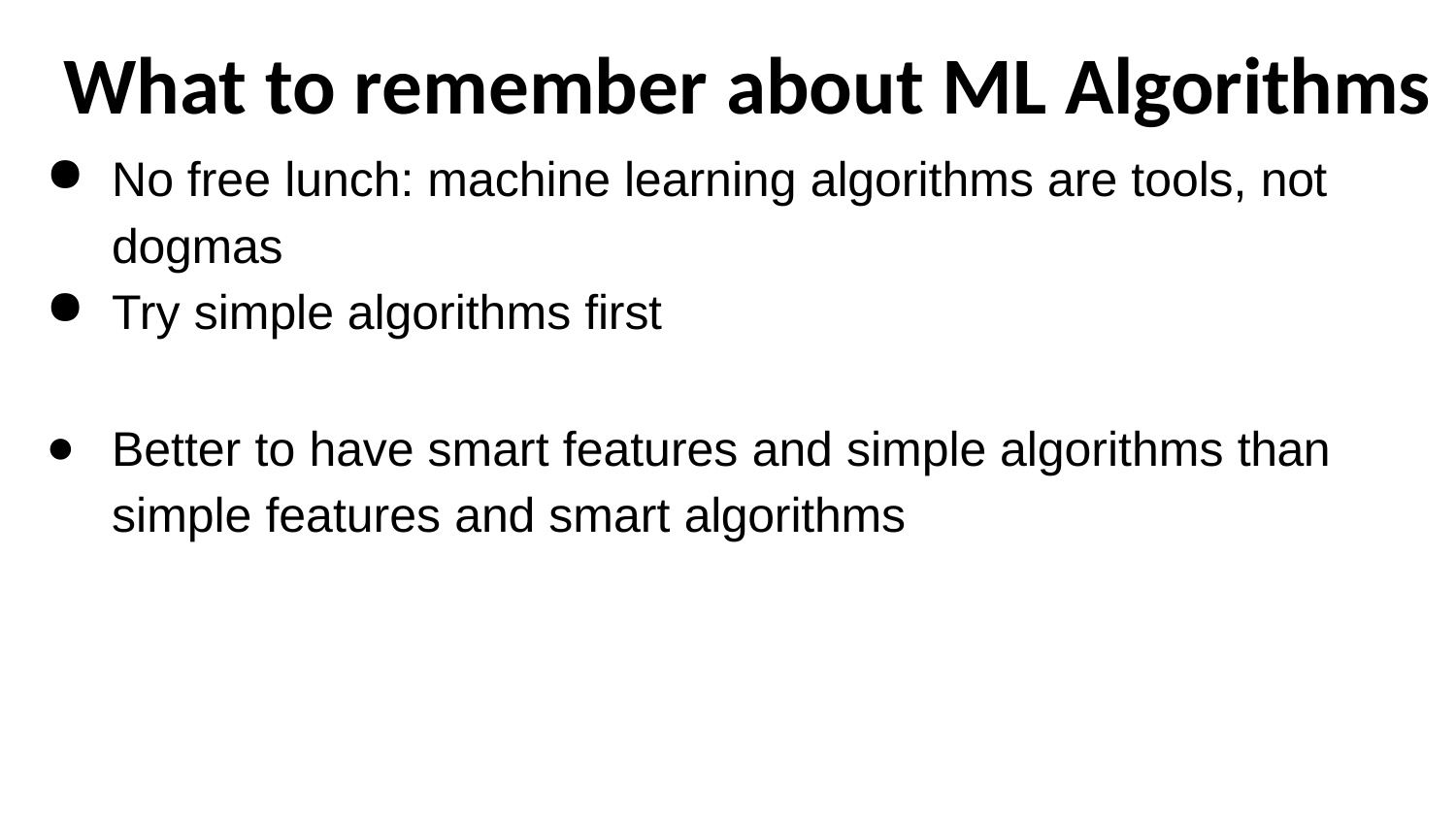

# What to remember about ML Algorithms
No free lunch: machine learning algorithms are tools, not dogmas
Try simple algorithms first

Better to have smart features and simple algorithms than simple features and smart algorithms